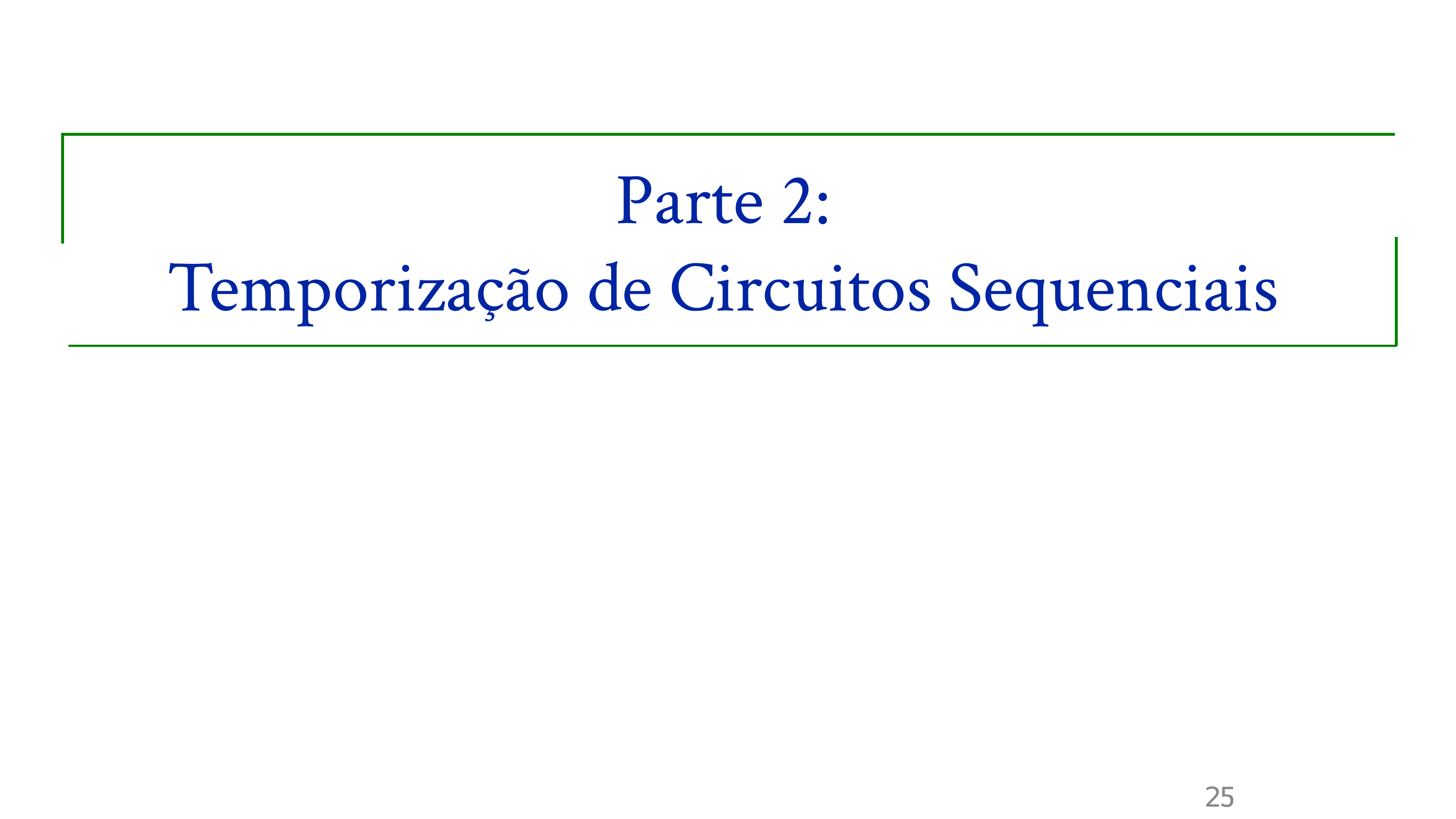

# Parte 2: Temporização de Circuitos Sequenciais
25